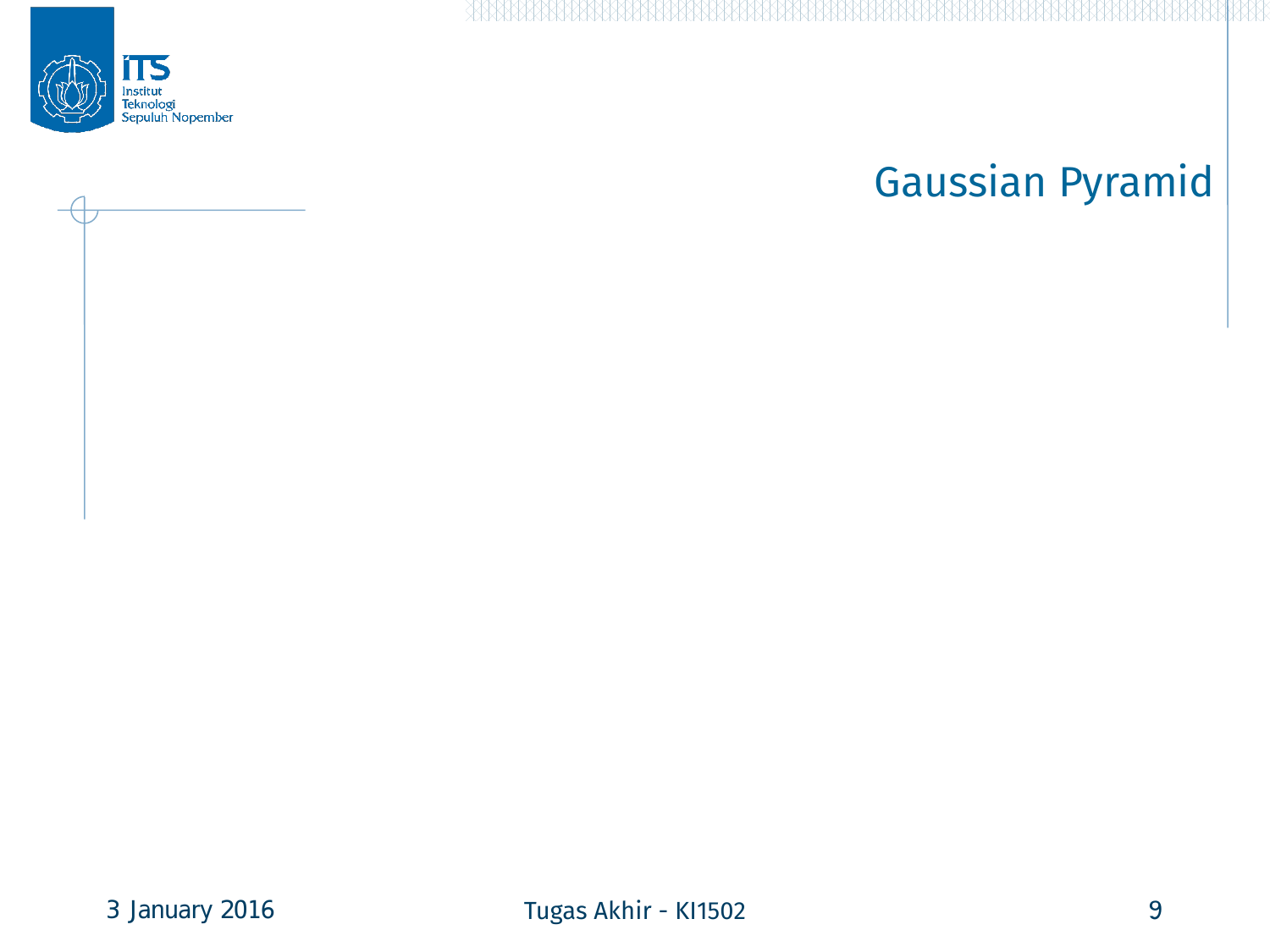

# Gaussian Pyramid

3 January 2016
Tugas Akhir - KI1502
9